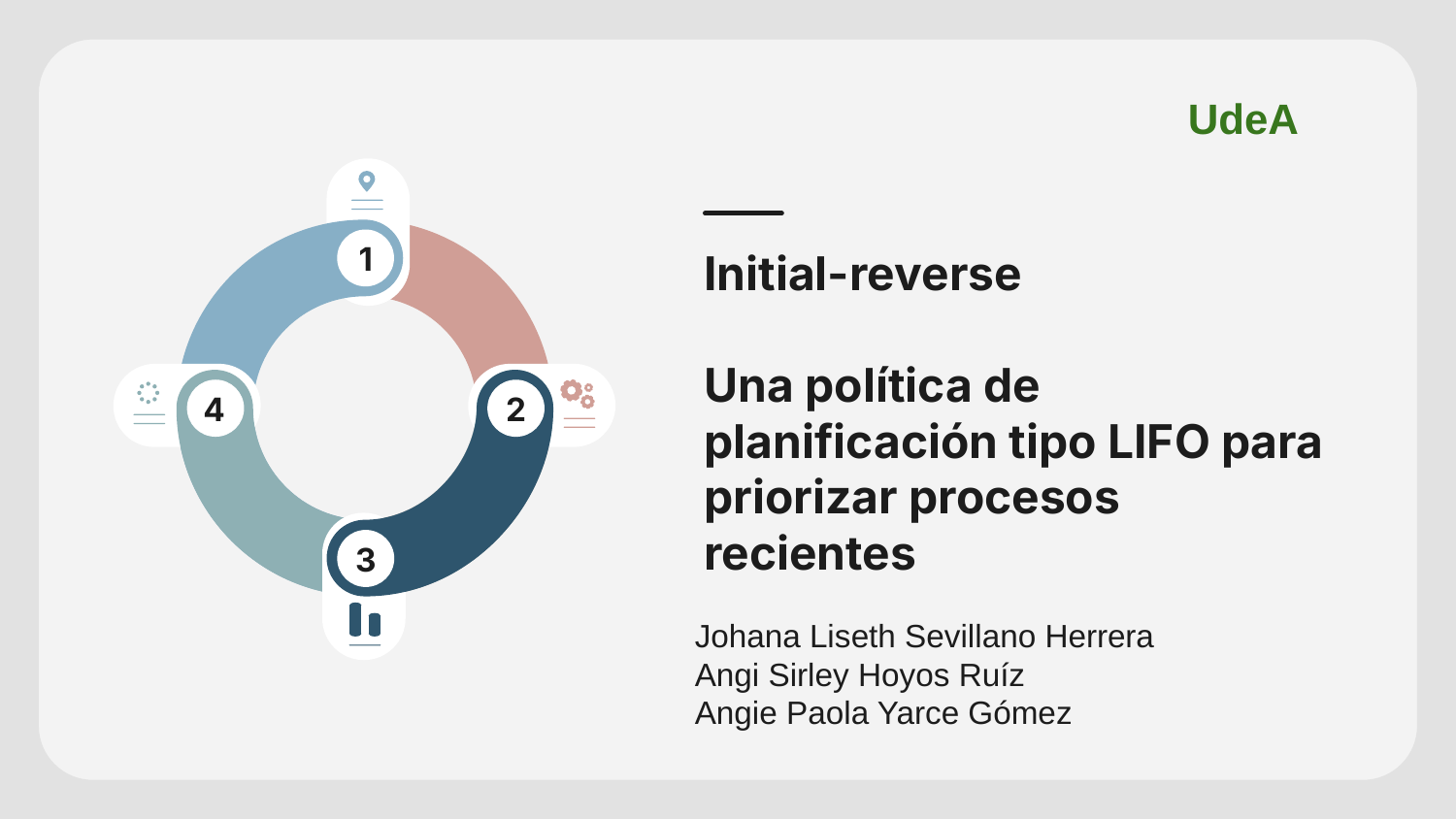

UdeA

1
# Initial-reverse

Una política de planificación tipo LIFO para priorizar procesos recientes

4
2

3
Johana Liseth Sevillano Herrera
Angi Sirley Hoyos Ruíz
Angie Paola Yarce Gómez